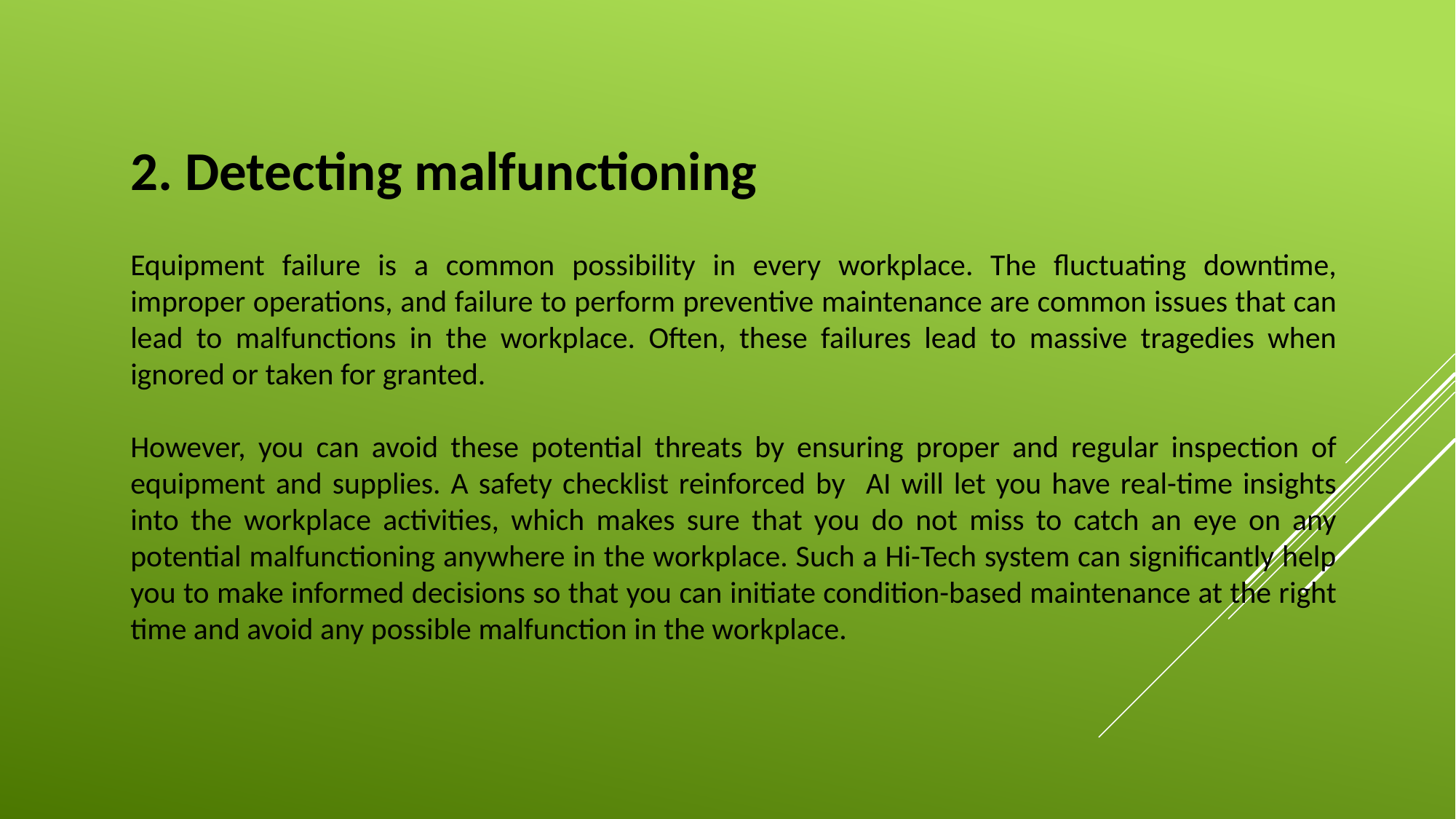

2. Detecting malfunctioning

Equipment failure is a common possibility in every workplace. The fluctuating downtime, improper operations, and failure to perform preventive maintenance are common issues that can lead to malfunctions in the workplace. Often, these failures lead to massive tragedies when ignored or taken for granted.

However, you can avoid these potential threats by ensuring proper and regular inspection of equipment and supplies. A safety checklist reinforced by  AI will let you have real-time insights into the workplace activities, which makes sure that you do not miss to catch an eye on any potential malfunctioning anywhere in the workplace. Such a Hi-Tech system can significantly help you to make informed decisions so that you can initiate condition-based maintenance at the right time and avoid any possible malfunction in the workplace.